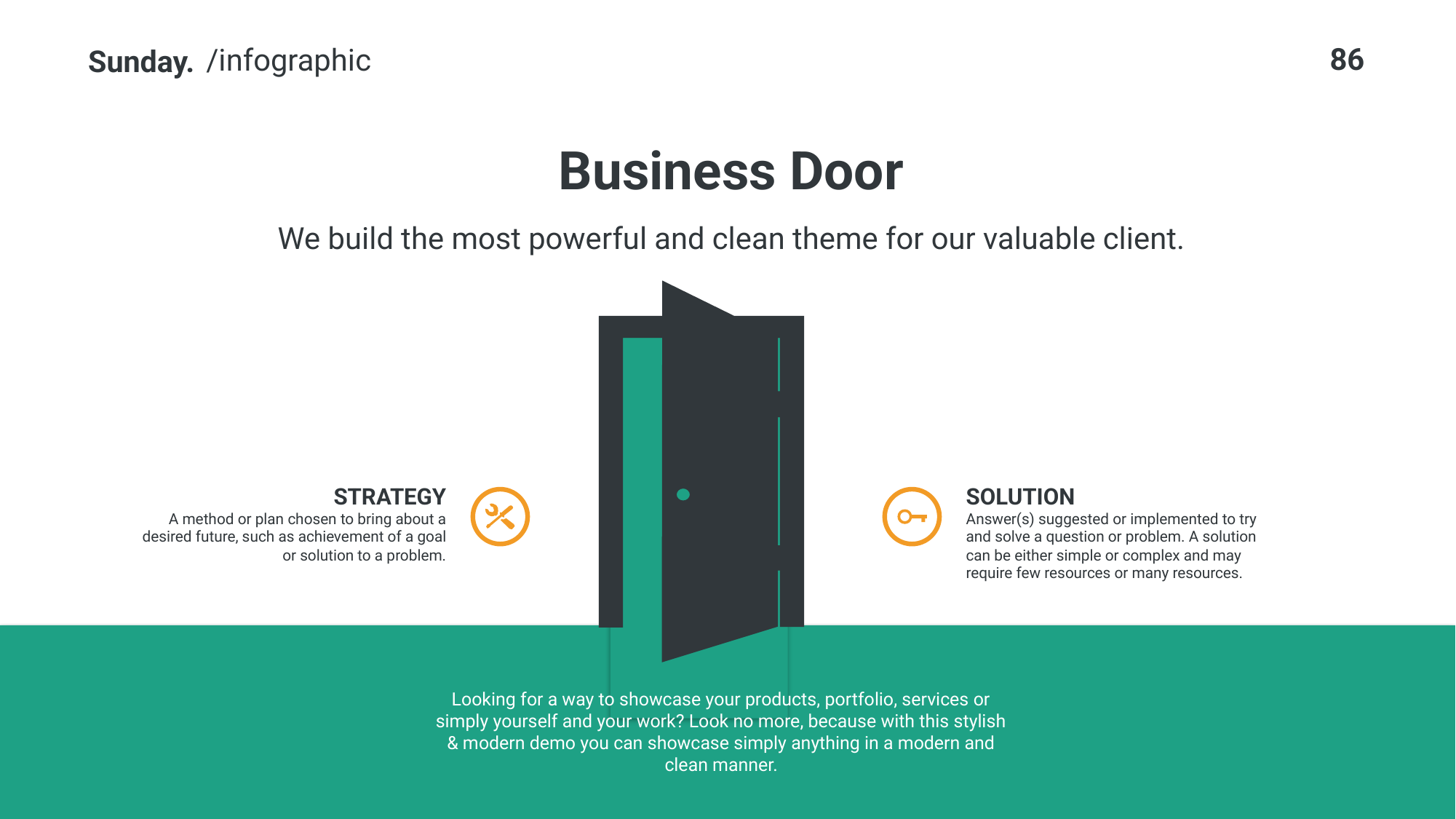

/infographic
# Business Door
We build the most powerful and clean theme for our valuable client.

STRATEGY
A method or plan chosen to bring about a desired future, such as achievement of a goal or solution to a problem.

SOLUTION
Answer(s) suggested or implemented to try and solve a question or problem. A solution can be either simple or complex and may require few resources or many resources.

Looking for a way to showcase your products, portfolio, services or simply yourself and your work? Look no more, because with this stylish & modern demo you can showcase simply anything in a modern and clean manner.